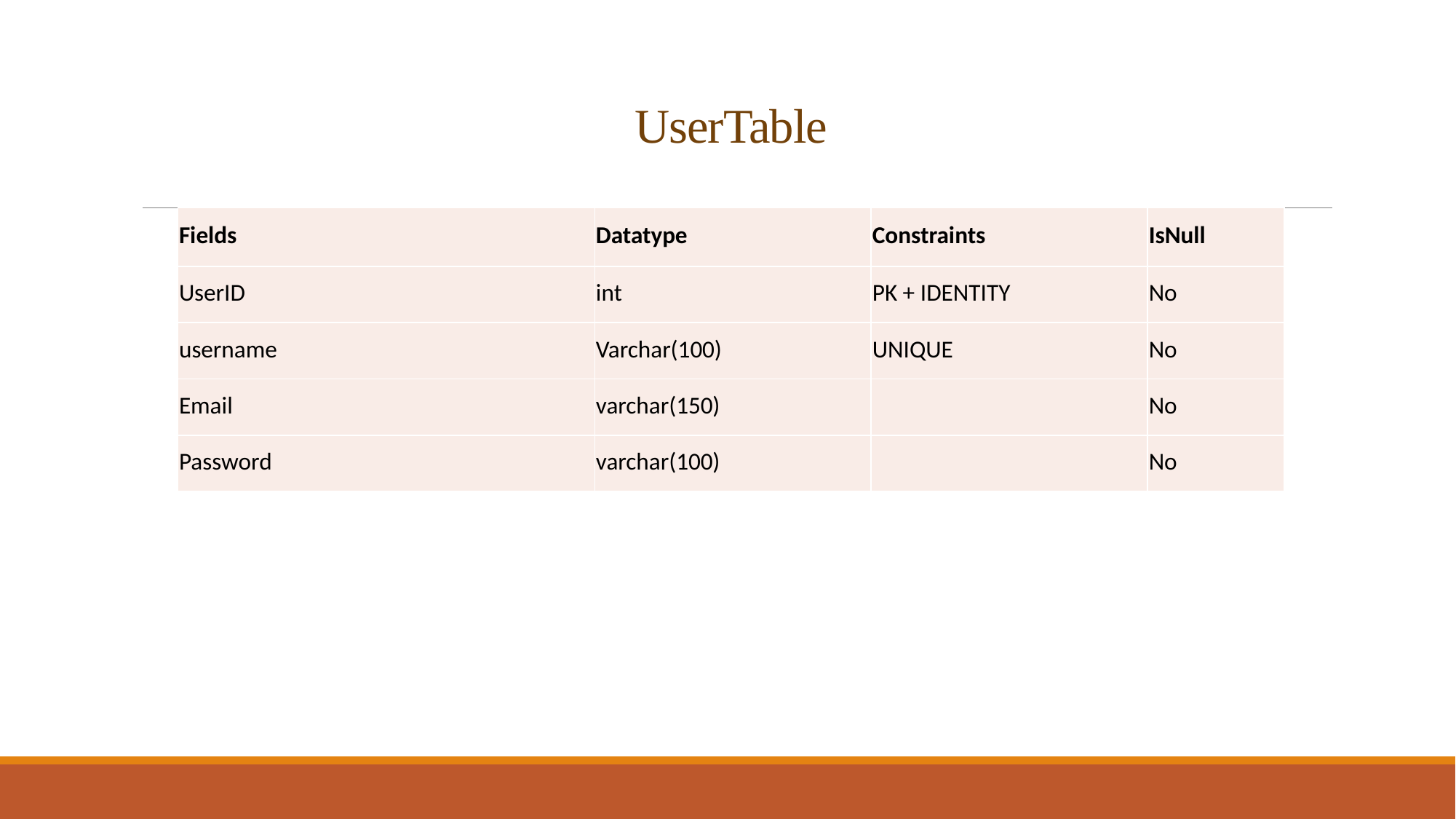

# UserTable
| Fields | Datatype | Constraints | IsNull |
| --- | --- | --- | --- |
| UserID | int | PK + IDENTITY | No |
| username | Varchar(100) | UNIQUE | No |
| Email | varchar(150) |  | No |
| Password | varchar(100) |  | No |